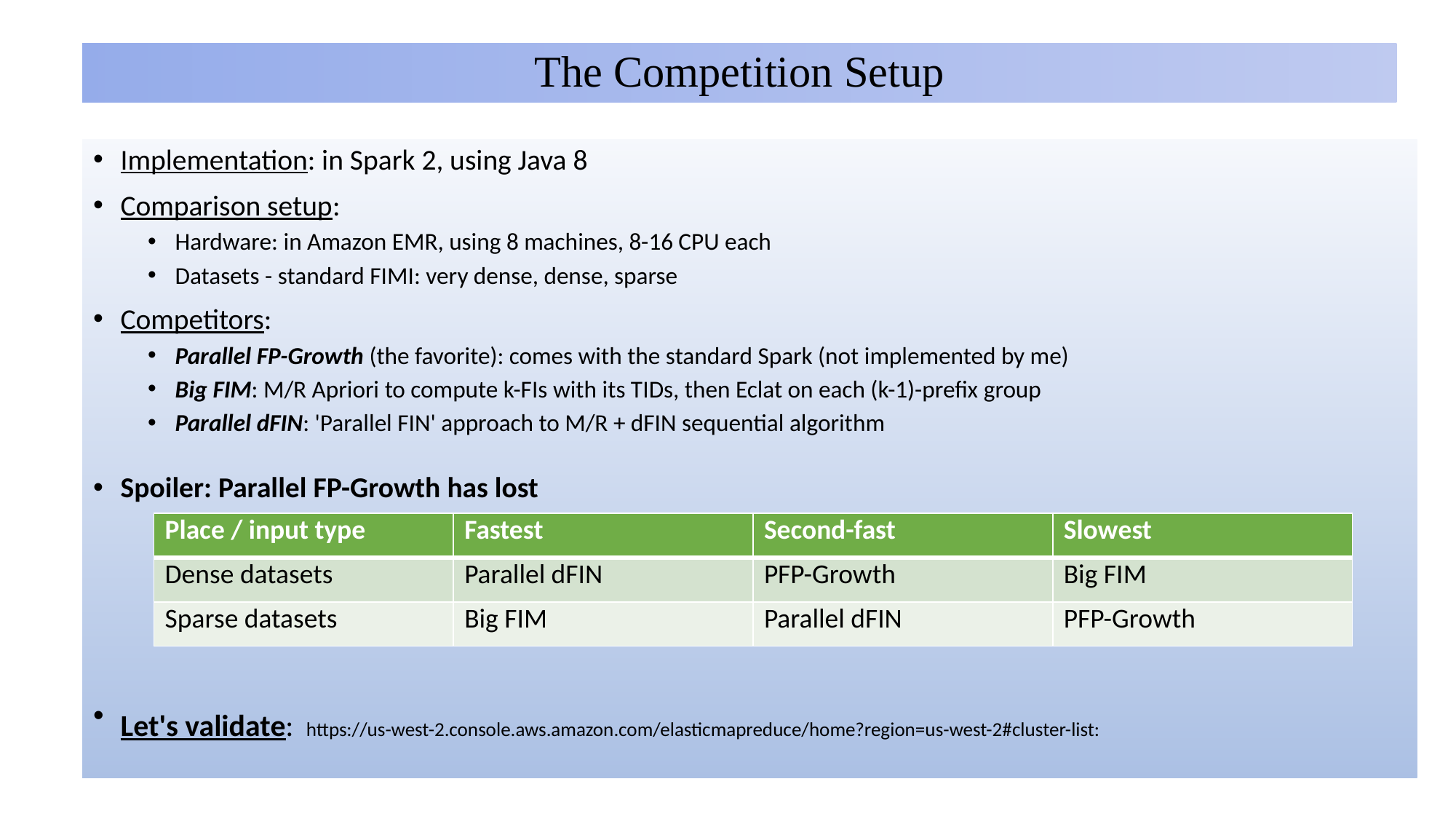

# The Competition Setup
Implementation: in Spark 2, using Java 8
Comparison setup:
Hardware: in Amazon EMR, using 8 machines, 8-16 CPU each
Datasets - standard FIMI: very dense, dense, sparse
Competitors:
Parallel FP-Growth (the favorite): comes with the standard Spark (not implemented by me)
Big FIM: M/R Apriori to compute k-FIs with its TIDs, then Eclat on each (k-1)-prefix group
Parallel dFIN: 'Parallel FIN' approach to M/R + dFIN sequential algorithm
Spoiler: Parallel FP-Growth has lost

Let's validate: https://us-west-2.console.aws.amazon.com/elasticmapreduce/home?region=us-west-2#cluster-list:

| Place / input type | Fastest | Second-fast | Slowest |
| --- | --- | --- | --- |
| Dense datasets | Parallel dFIN | PFP-Growth | Big FIM |
| Sparse datasets | Big FIM | Parallel dFIN | PFP-Growth |